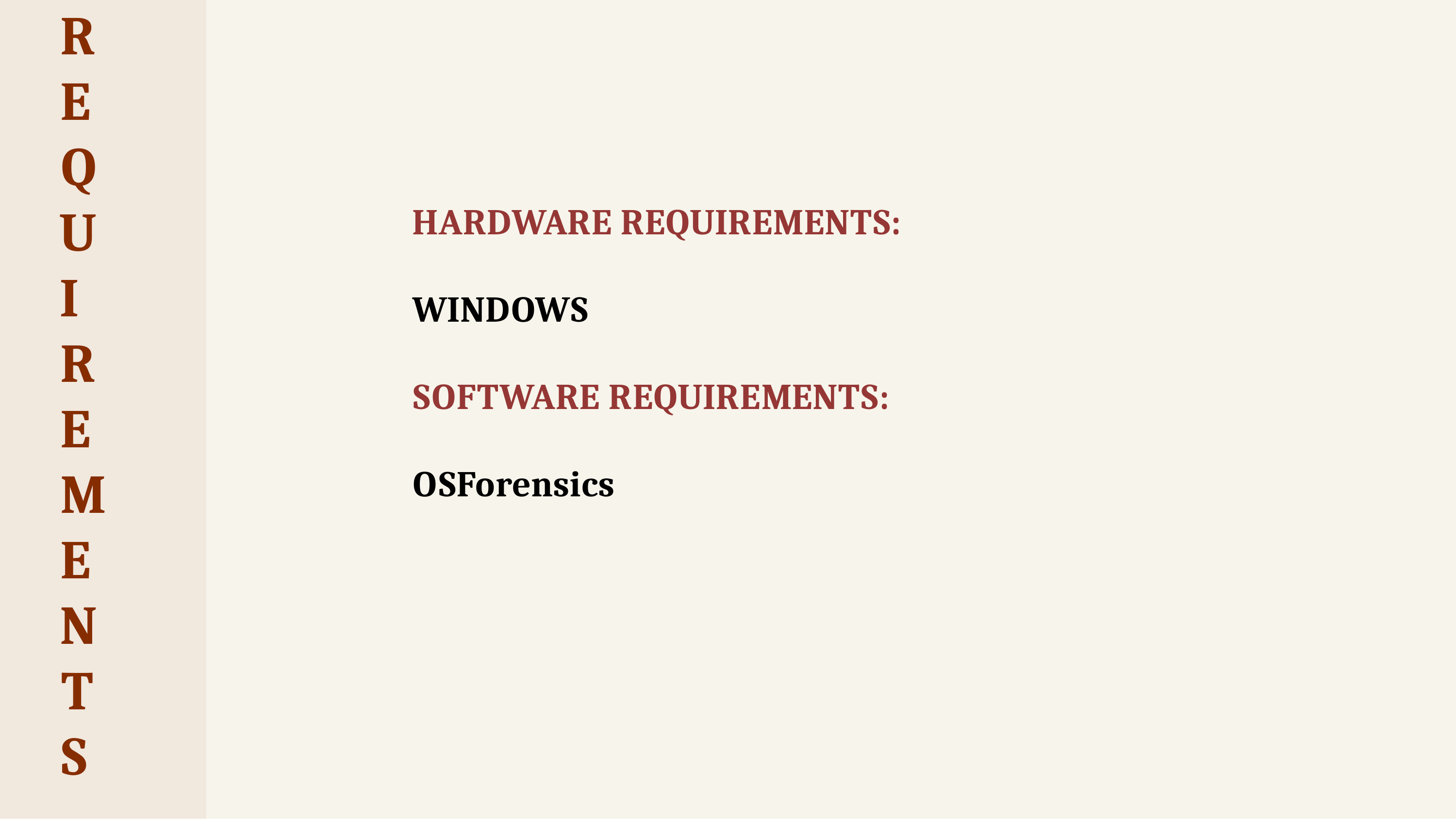

R
     E
     Q
     U
     I
     R
     E
     M
     E
     N
     T
     S
# HARDWARE REQUIREMENTS: WINDOWS SOFTWARE REQUIREMENTS: OSForensics